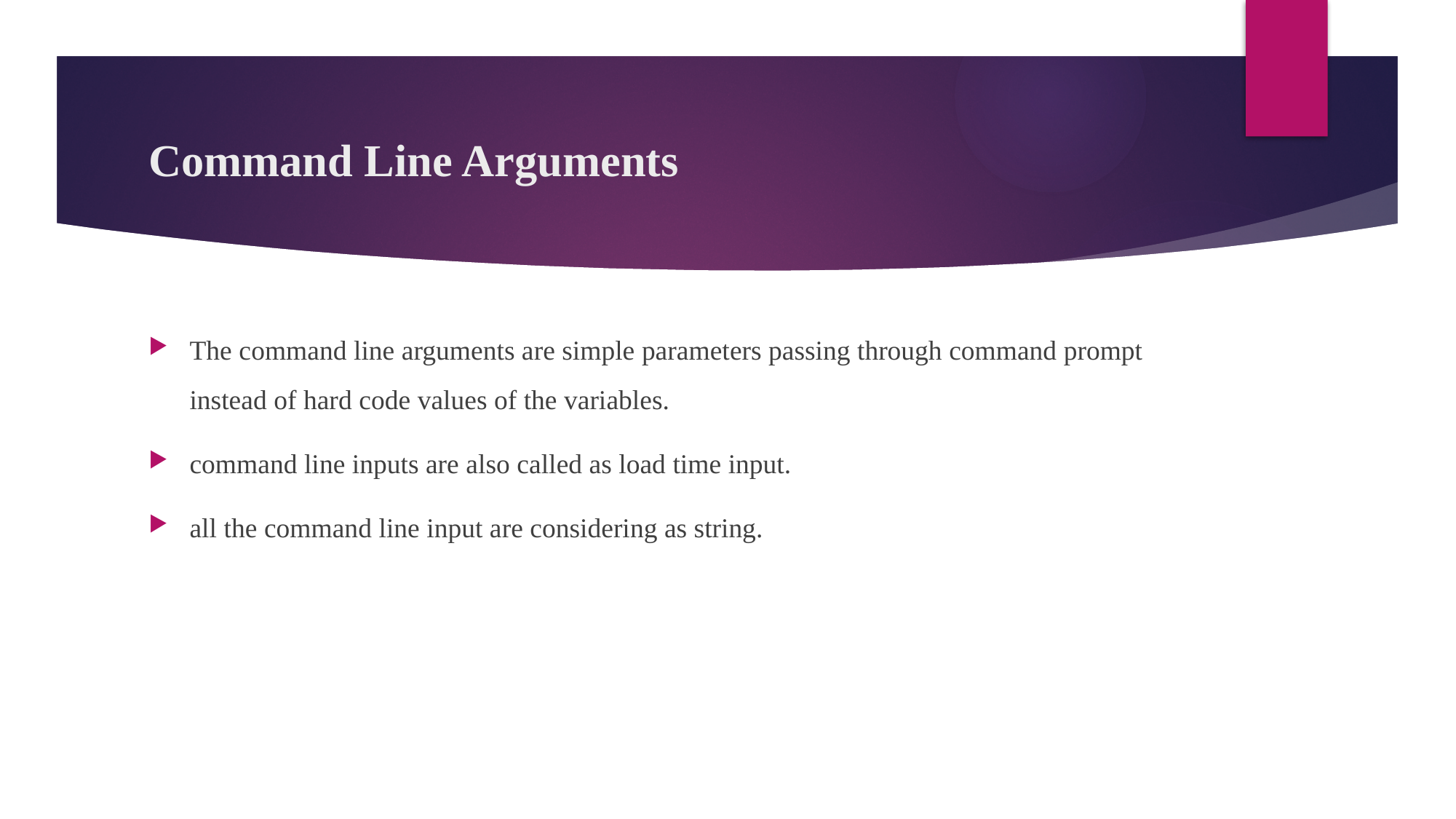

# Command Line Arguments
The command line arguments are simple parameters passing through command prompt instead of hard code values of the variables.
command line inputs are also called as load time input.
all the command line input are considering as string.